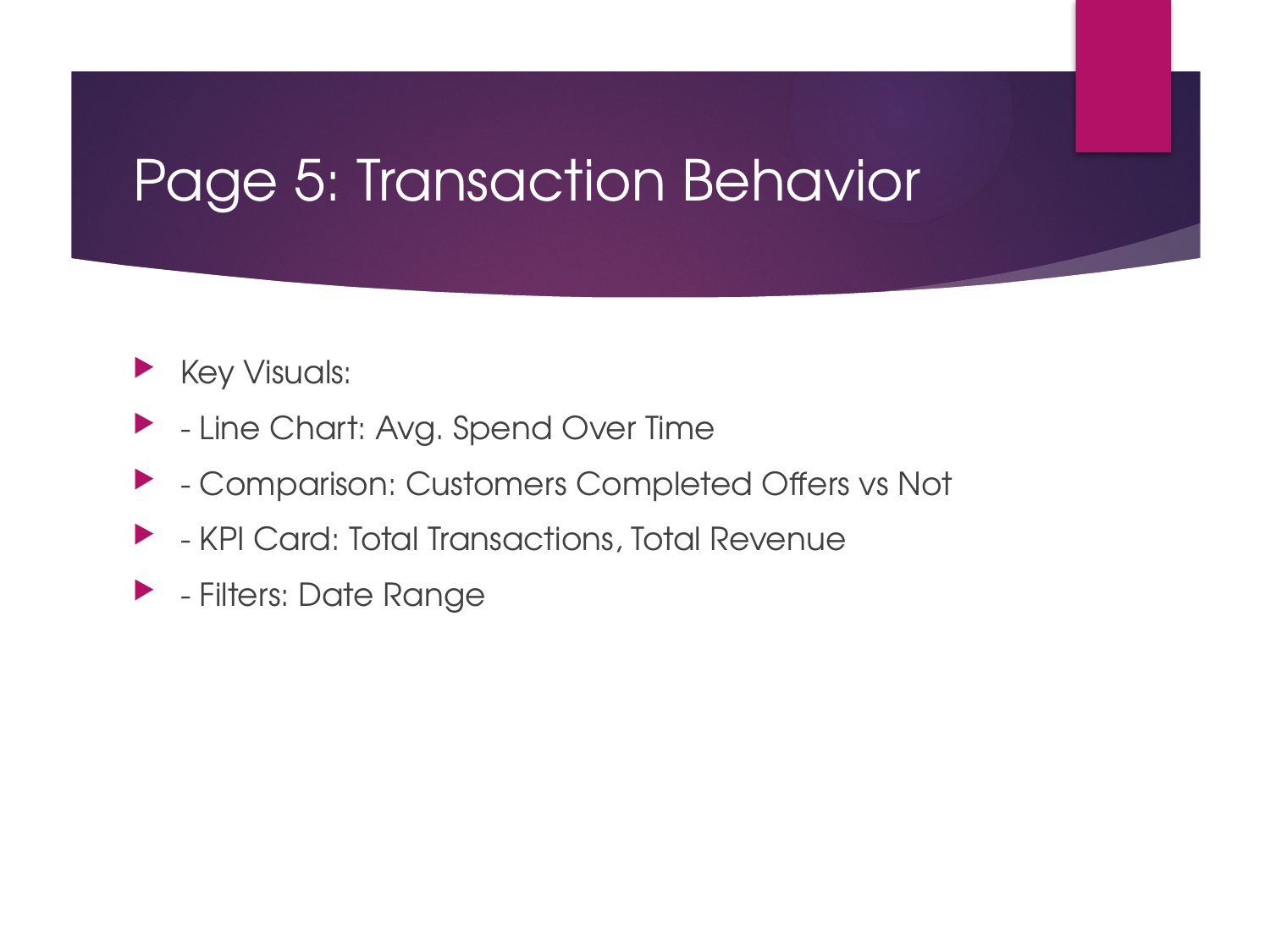

# Page 5: Transaction Behavior
Key Visuals:
- Line Chart: Avg. Spend Over Time
- Comparison: Customers Completed Offers vs Not
- KPI Card: Total Transactions, Total Revenue
- Filters: Date Range